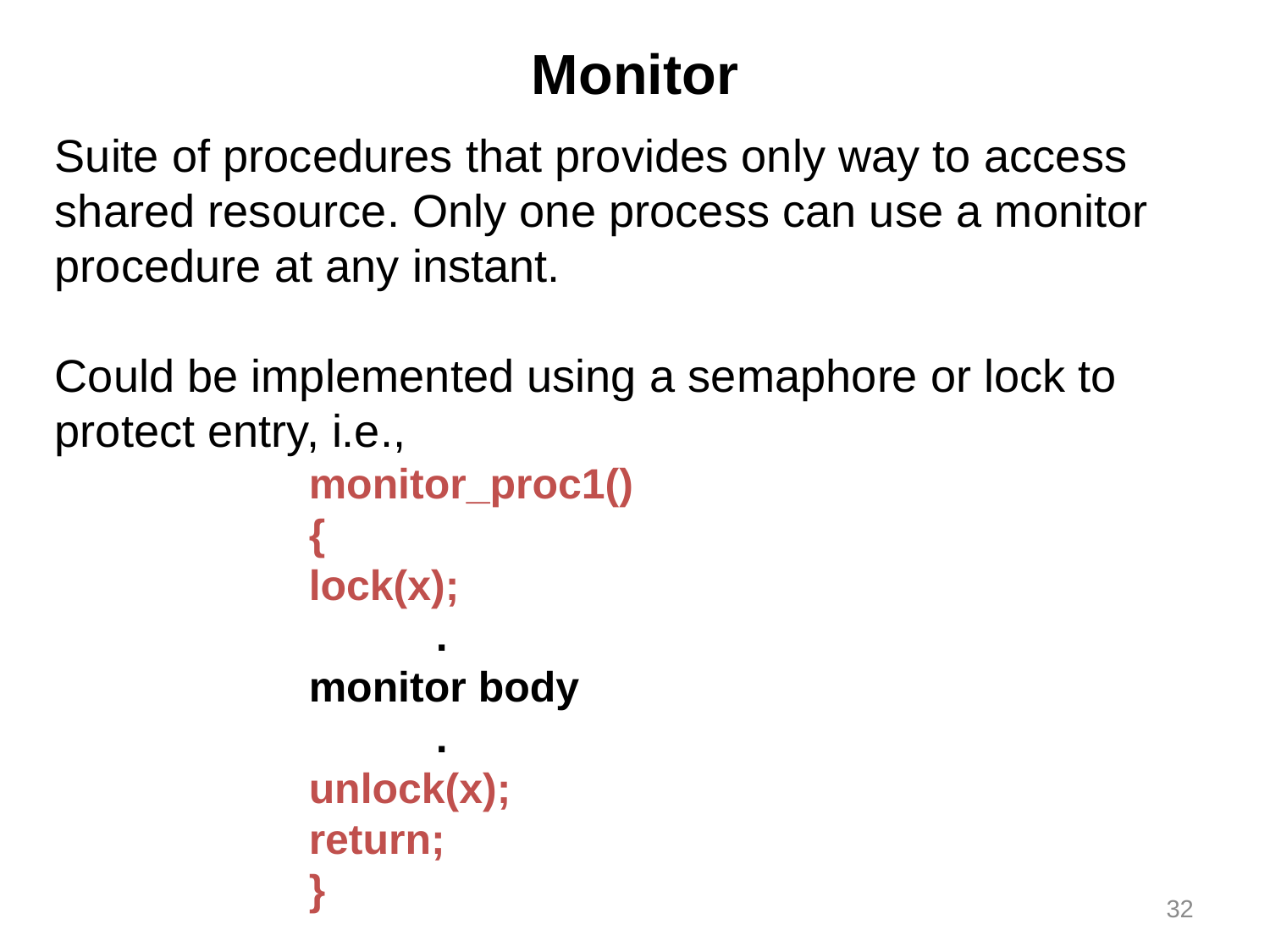

Monitor

Suite of procedures that provides only way to access shared resource. Only one process can use a monitor procedure at any instant.

Could be implemented using a semaphore or lock to protect entry, i.e.,
		monitor_proc1()
		{
		lock(x);
			.
		monitor body
			.
		unlock(x);
		return;
		}
32